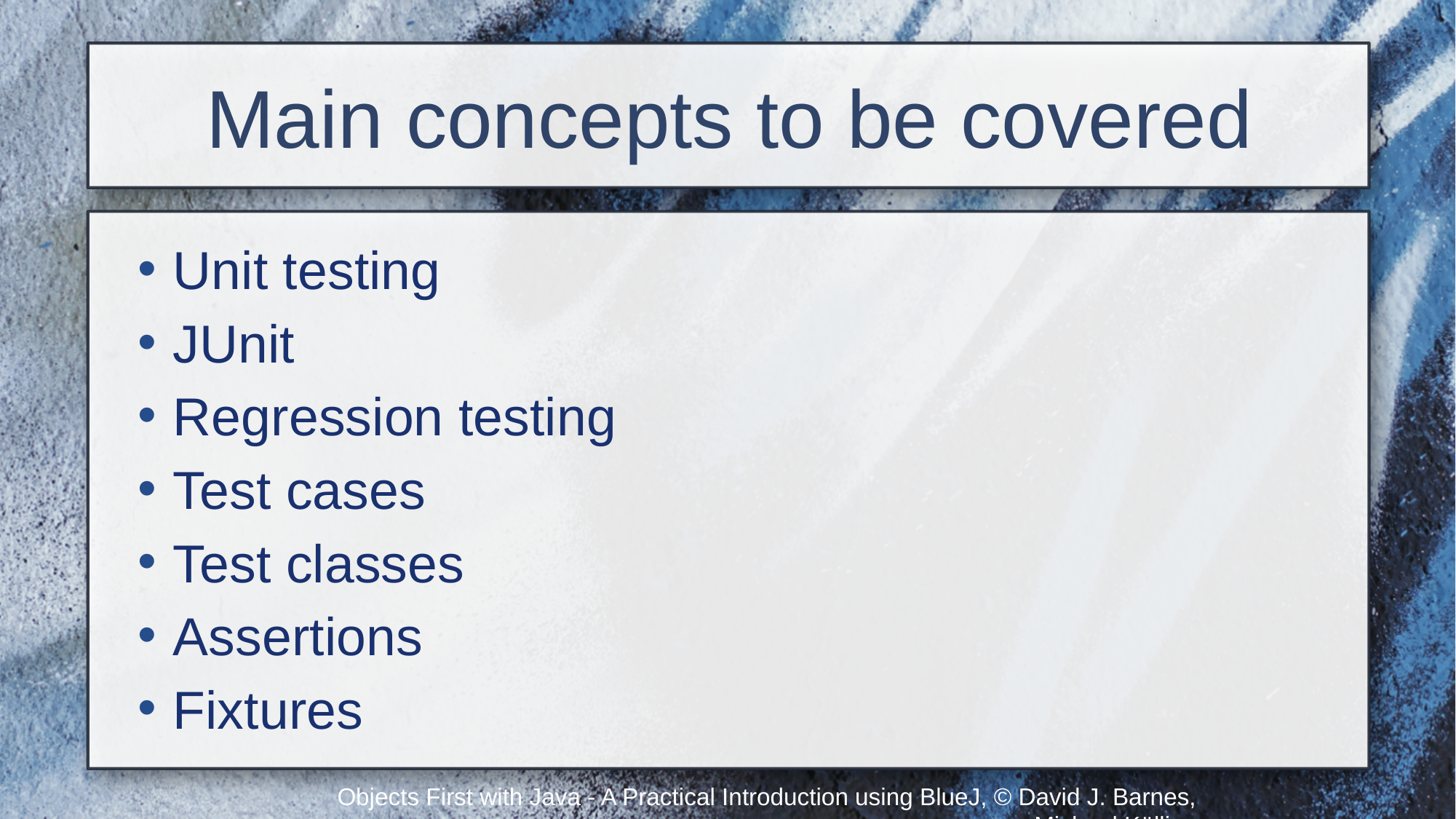

# Main concepts to be covered
Unit testing
JUnit
Regression testing
Test cases
Test classes
Assertions
Fixtures